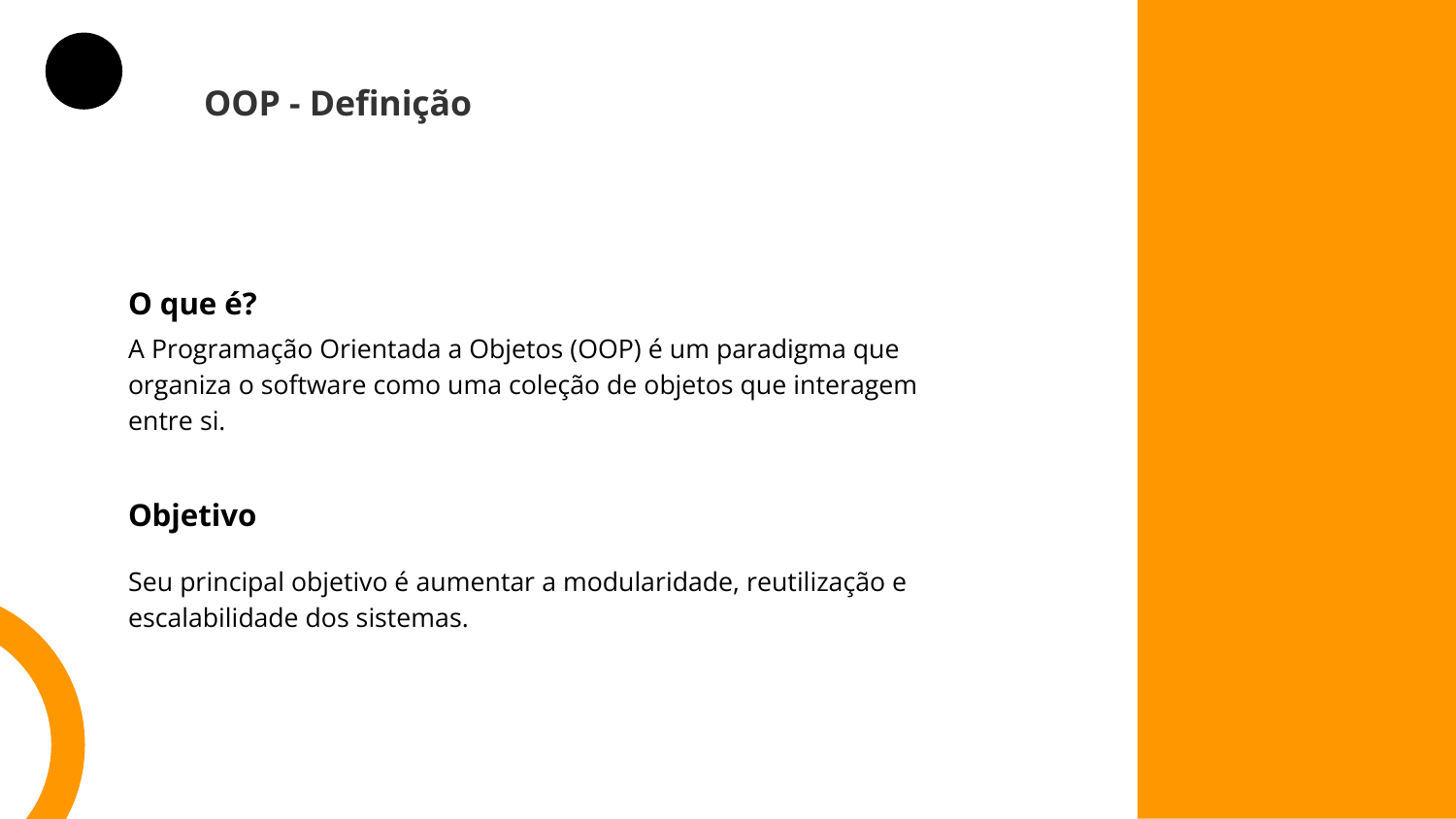

OOP - Definição
O que é?

A Programação Orientada a Objetos (OOP) é um paradigma que organiza o software como uma coleção de objetos que interagem entre si.

Objetivo
Seu principal objetivo é aumentar a modularidade, reutilização e escalabilidade dos sistemas.